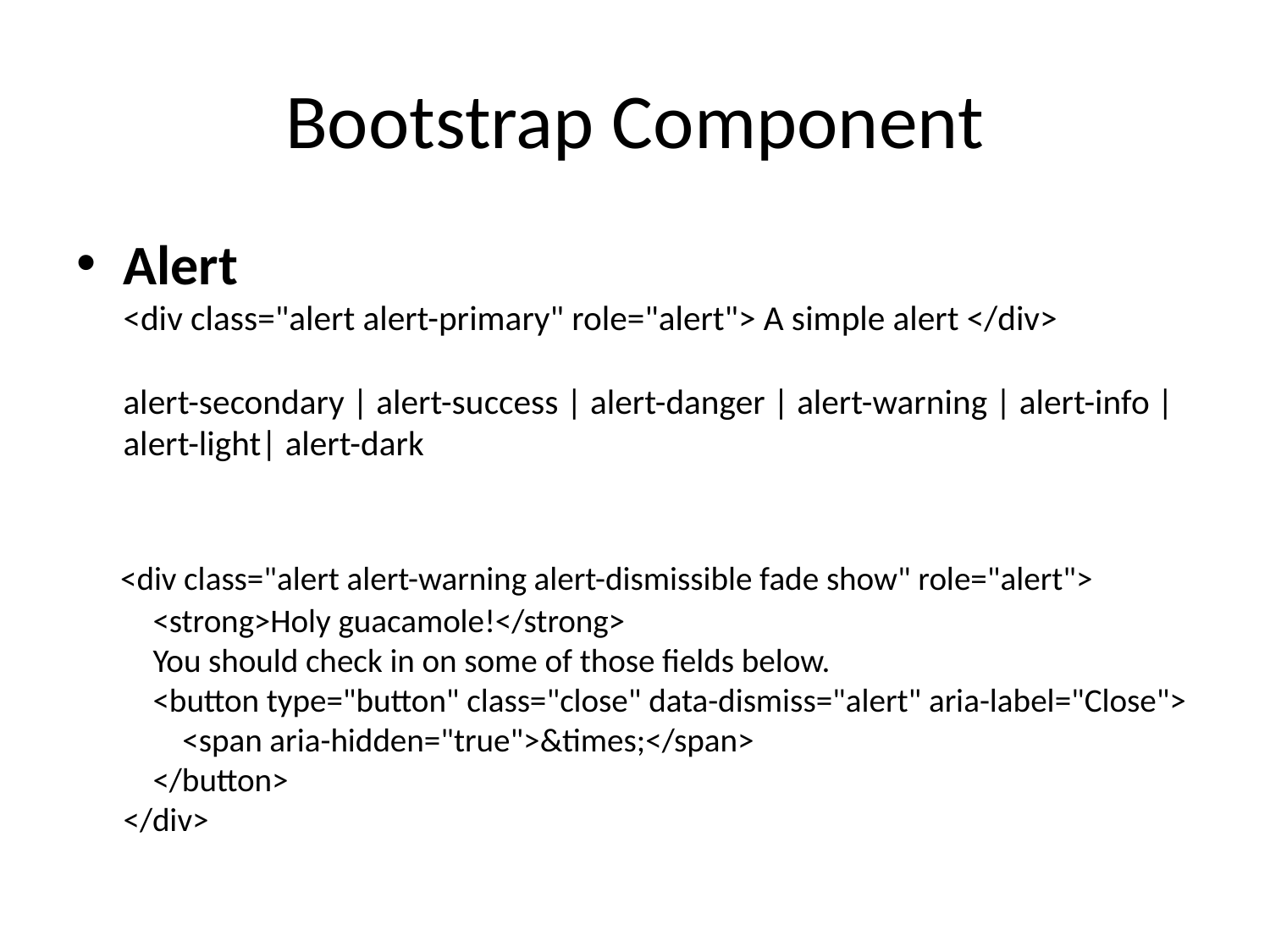

# Bootstrap Component
Alert
<div class="alert alert-primary" role="alert"> A simple alert </div>
alert-secondary | alert-success | alert-danger | alert-warning | alert-info |alert-light| alert-dark

    <div class="alert alert-warning alert-dismissible fade show" role="alert">
    <strong>Holy guacamole!</strong>
    You should check in on some of those fields below.
    <button type="button" class="close" data-dismiss="alert" aria-label="Close">
        <span aria-hidden="true">&times;</span>
    </button>
</div>